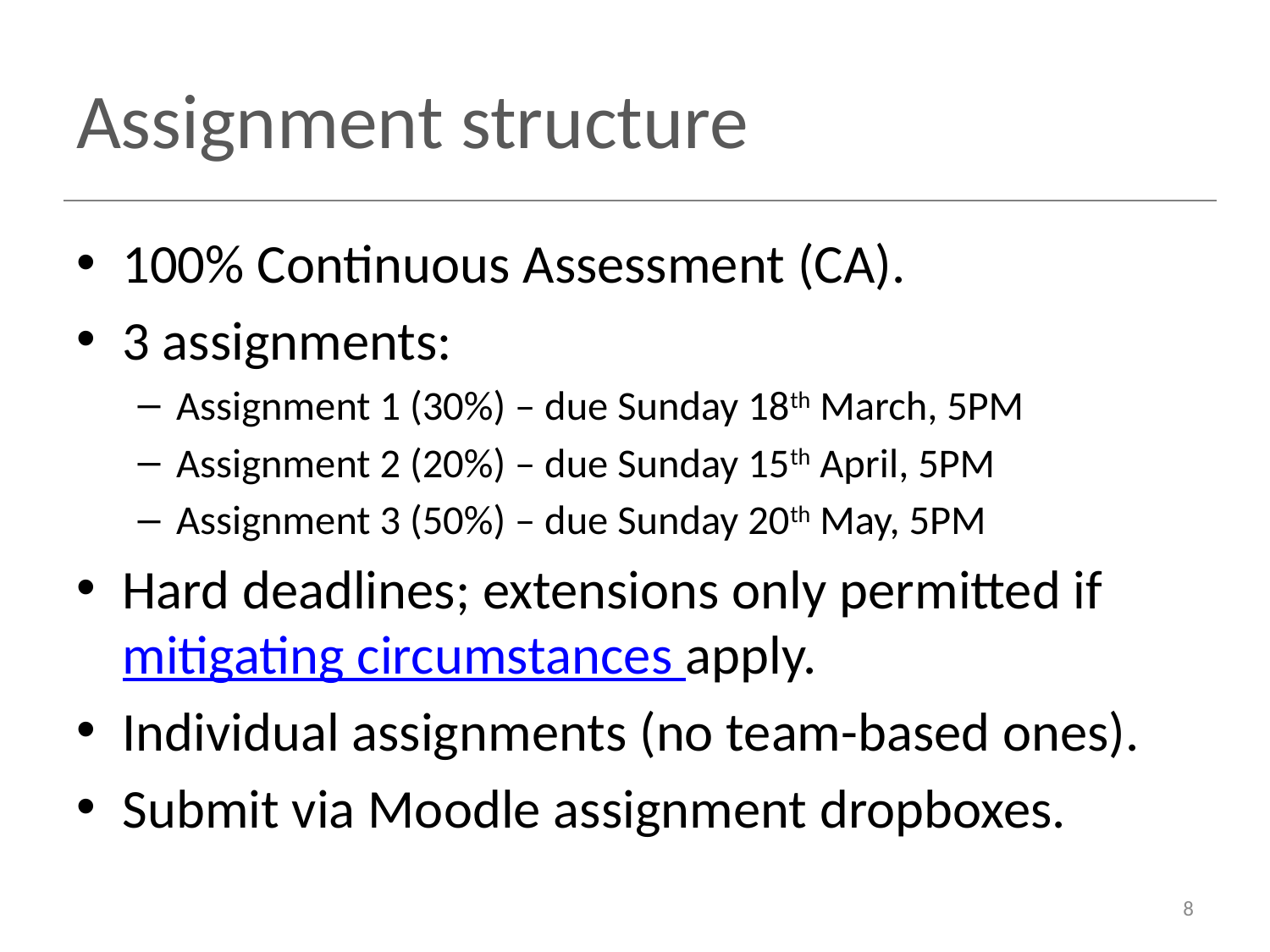

# Assignment structure
100% Continuous Assessment (CA).
3 assignments:
Assignment 1 (30%) – due Sunday 18th March, 5PM
Assignment 2 (20%) – due Sunday 15th April, 5PM
Assignment 3 (50%) – due Sunday 20th May, 5PM
Hard deadlines; extensions only permitted if mitigating circumstances apply.
Individual assignments (no team-based ones).
Submit via Moodle assignment dropboxes.
8